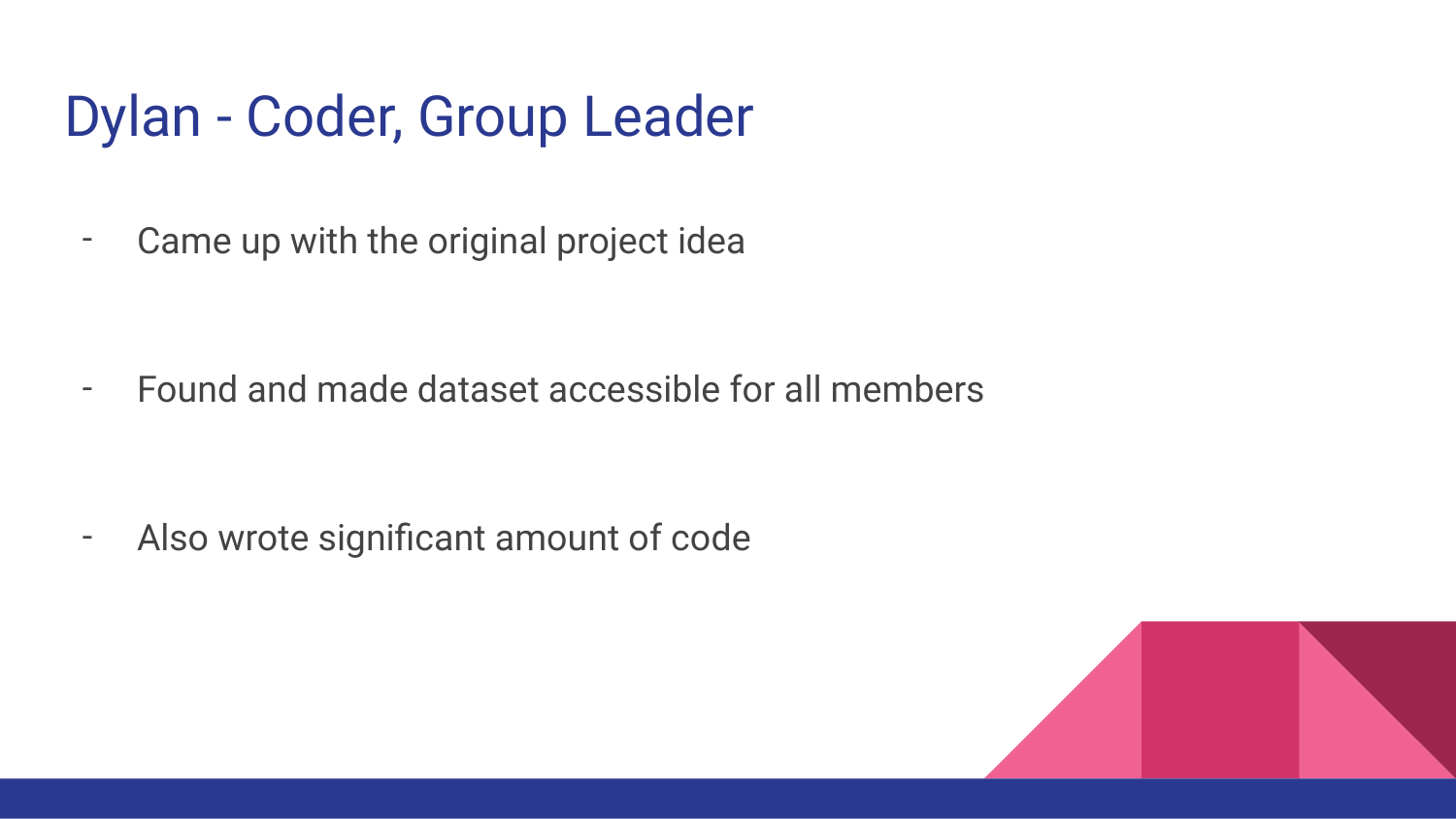

# Dylan - Coder, Group Leader
Came up with the original project idea

Found and made dataset accessible for all members

Also wrote significant amount of code